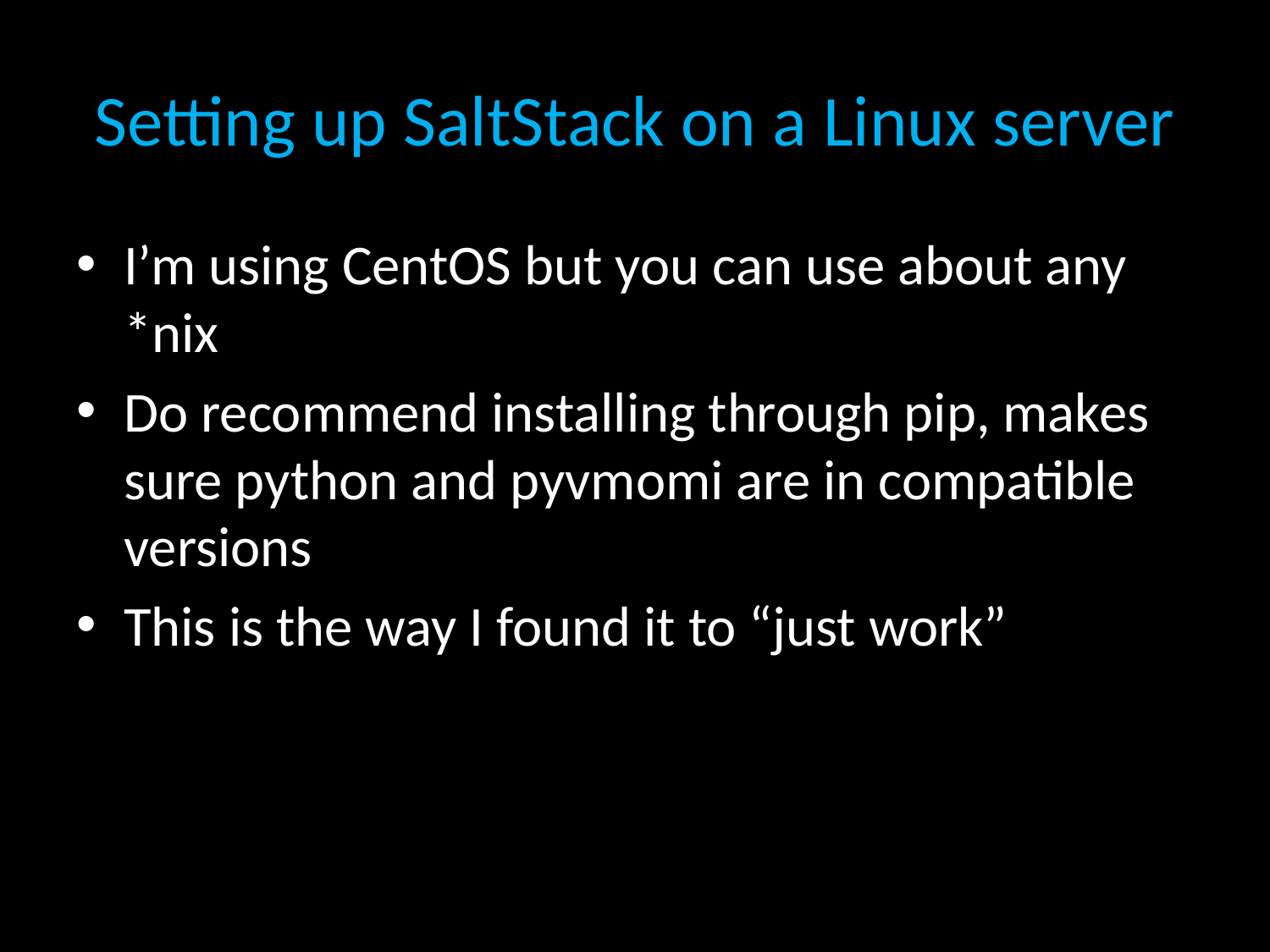

# Setting up SaltStack on a Linux server
I’m using CentOS but you can use about any *nix
Do recommend installing through pip, makes sure python and pyvmomi are in compatible versions
This is the way I found it to “just work”